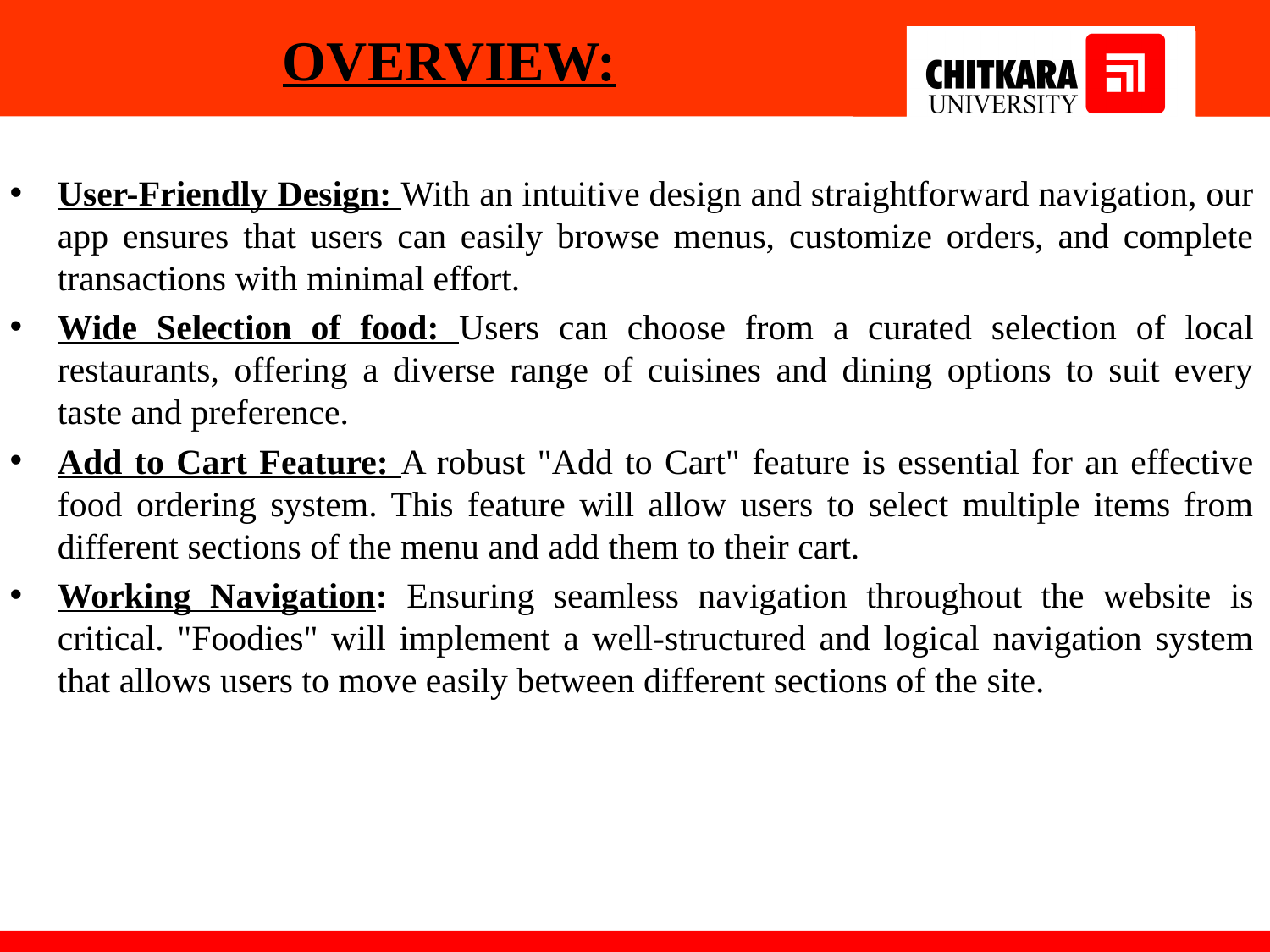

# OVERVIEW:

User-Friendly Design: With an intuitive design and straightforward navigation, our app ensures that users can easily browse menus, customize orders, and complete transactions with minimal effort.
Wide Selection of food: Users can choose from a curated selection of local restaurants, offering a diverse range of cuisines and dining options to suit every taste and preference.
Add to Cart Feature: A robust "Add to Cart" feature is essential for an effective food ordering system. This feature will allow users to select multiple items from different sections of the menu and add them to their cart.
Working Navigation: Ensuring seamless navigation throughout the website is critical. "Foodies" will implement a well-structured and logical navigation system that allows users to move easily between different sections of the site.